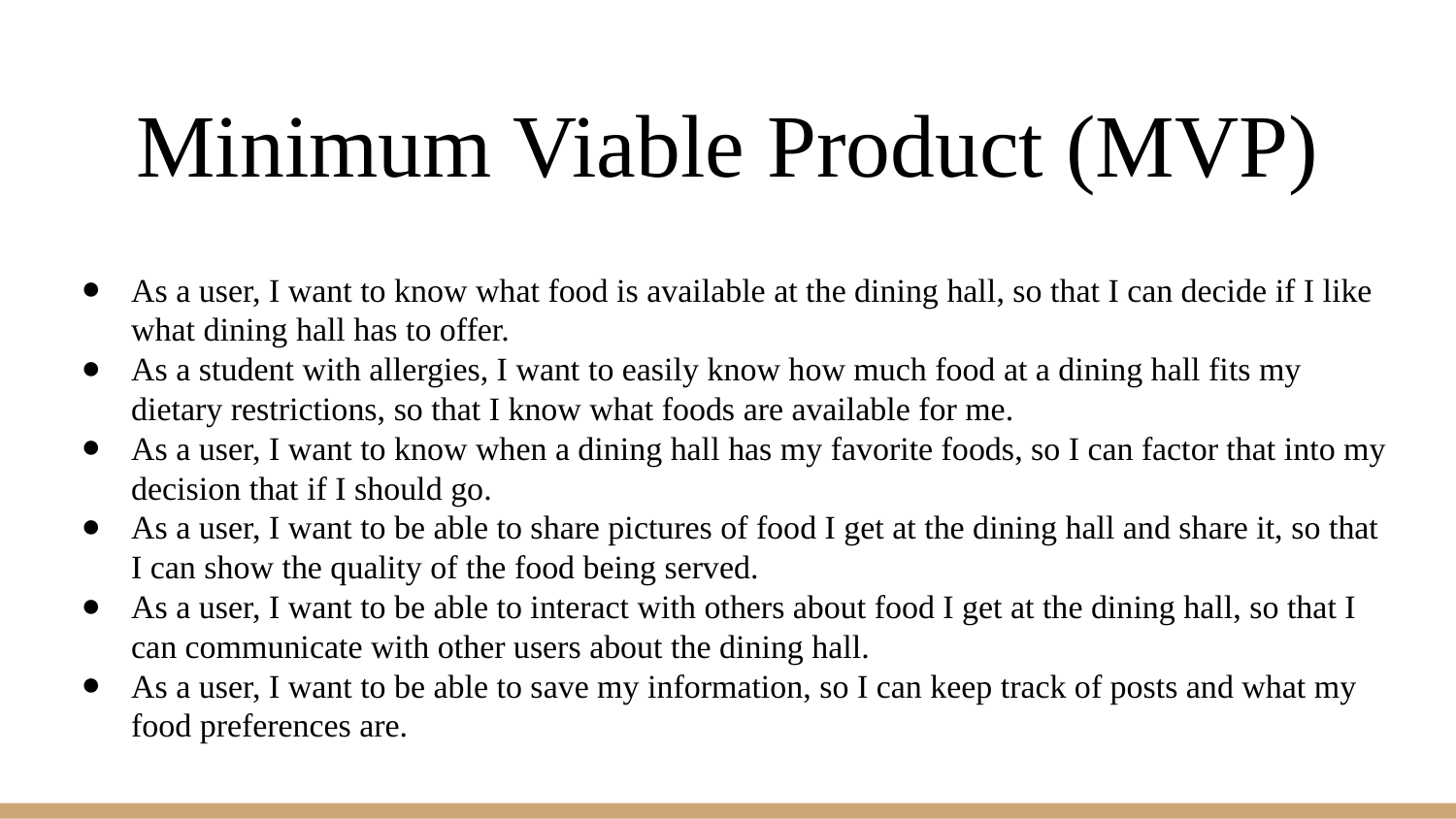

# Minimum Viable Product (MVP)

As a user, I want to know what food is available at the dining hall, so that I can decide if I like what dining hall has to offer.
As a student with allergies, I want to easily know how much food at a dining hall fits my dietary restrictions, so that I know what foods are available for me.
As a user, I want to know when a dining hall has my favorite foods, so I can factor that into my decision that if I should go.
As a user, I want to be able to share pictures of food I get at the dining hall and share it, so that I can show the quality of the food being served.
As a user, I want to be able to interact with others about food I get at the dining hall, so that I can communicate with other users about the dining hall.
As a user, I want to be able to save my information, so I can keep track of posts and what my food preferences are.